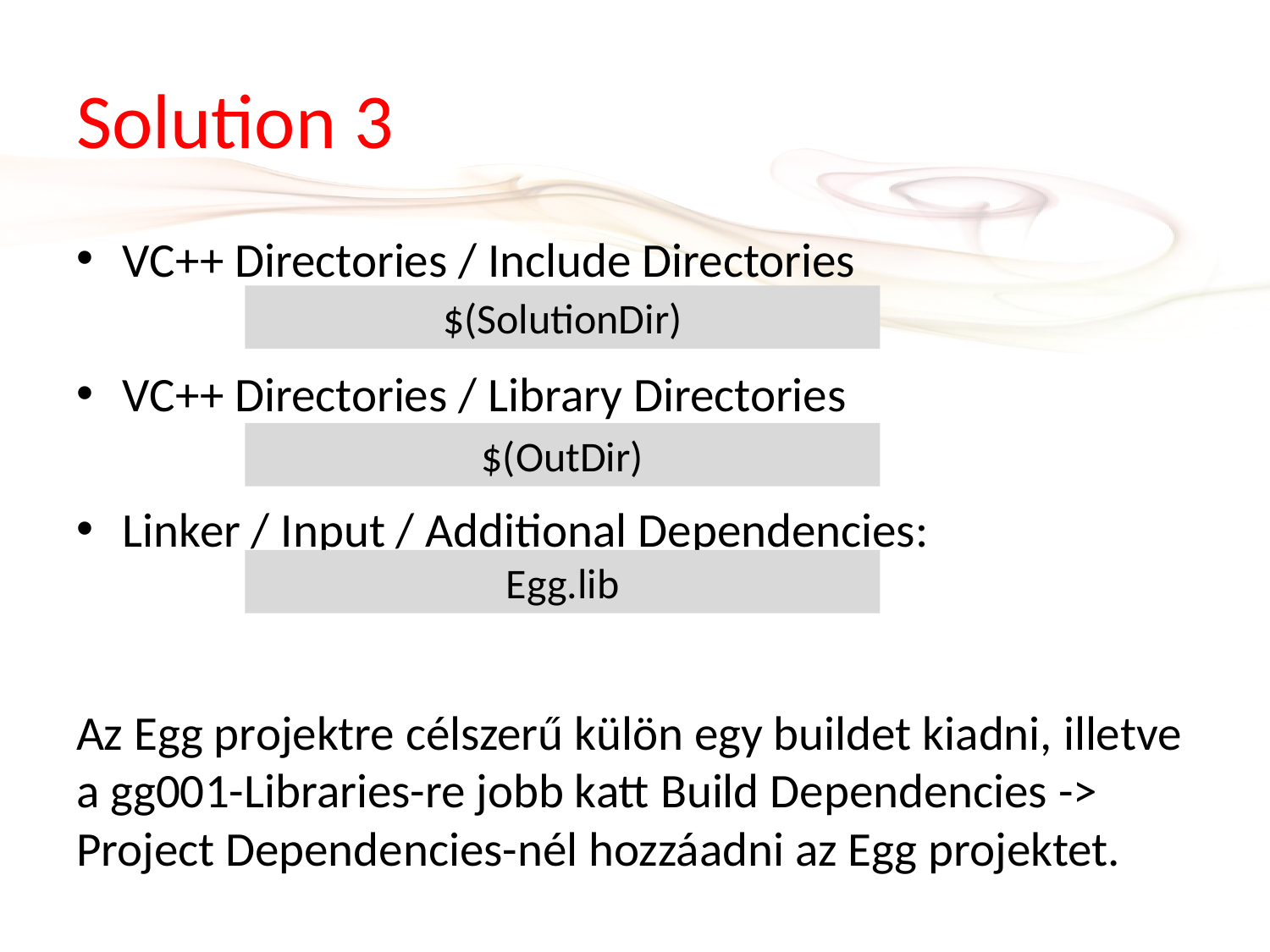

# Solution 3
VC++ Directories / Include Directories

VC++ Directories / Library Directories

Linker / Input / Additional Dependencies:

Az Egg projektre célszerű külön egy buildet kiadni, illetve a gg001-Libraries-re jobb katt Build Dependencies -> Project Dependencies-nél hozzáadni az Egg projektet.

$(SolutionDir)
$(OutDir)
Egg.lib